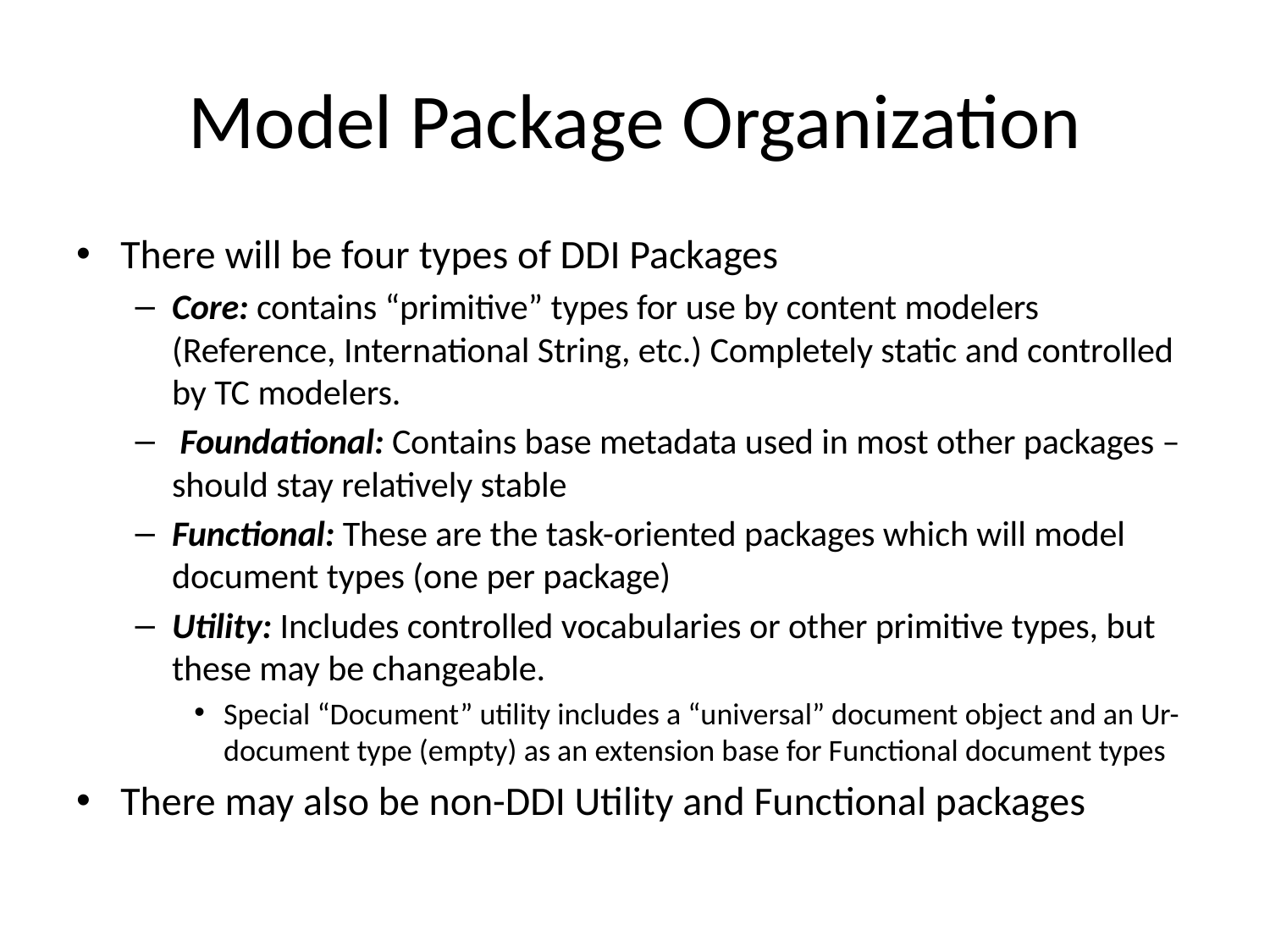

# Model Package Organization
There will be four types of DDI Packages
Core: contains “primitive” types for use by content modelers (Reference, International String, etc.) Completely static and controlled by TC modelers.
 Foundational: Contains base metadata used in most other packages – should stay relatively stable
Functional: These are the task-oriented packages which will model document types (one per package)
Utility: Includes controlled vocabularies or other primitive types, but these may be changeable.
Special “Document” utility includes a “universal” document object and an Ur-document type (empty) as an extension base for Functional document types
There may also be non-DDI Utility and Functional packages